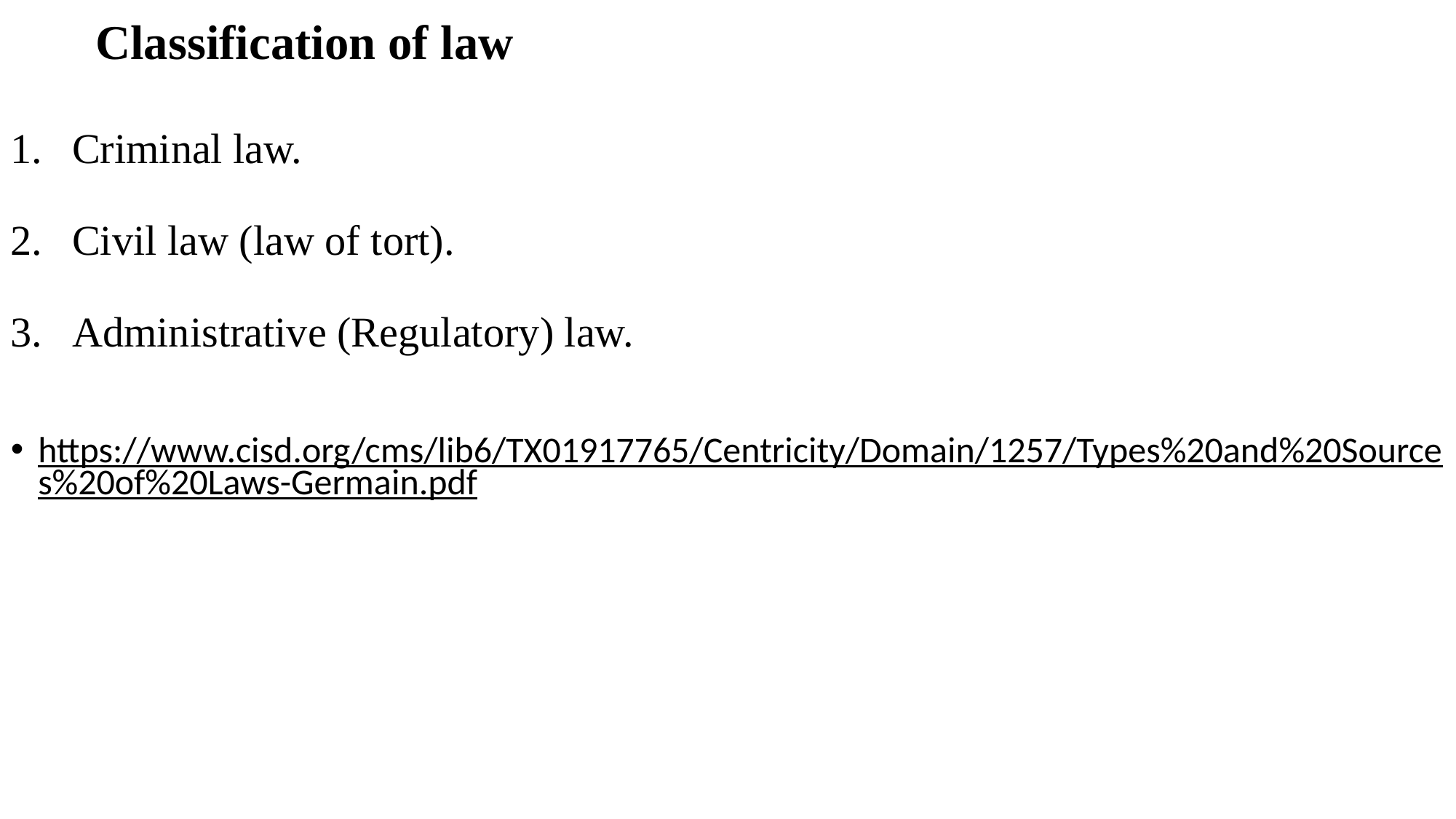

# Classification of law
Criminal law.
Civil law (law of tort).
Administrative (Regulatory) law.

https://www.cisd.org/cms/lib6/TX01917765/Centricity/Domain/1257/Types%20and%20Sources%20of%20Laws-Germain.pdf